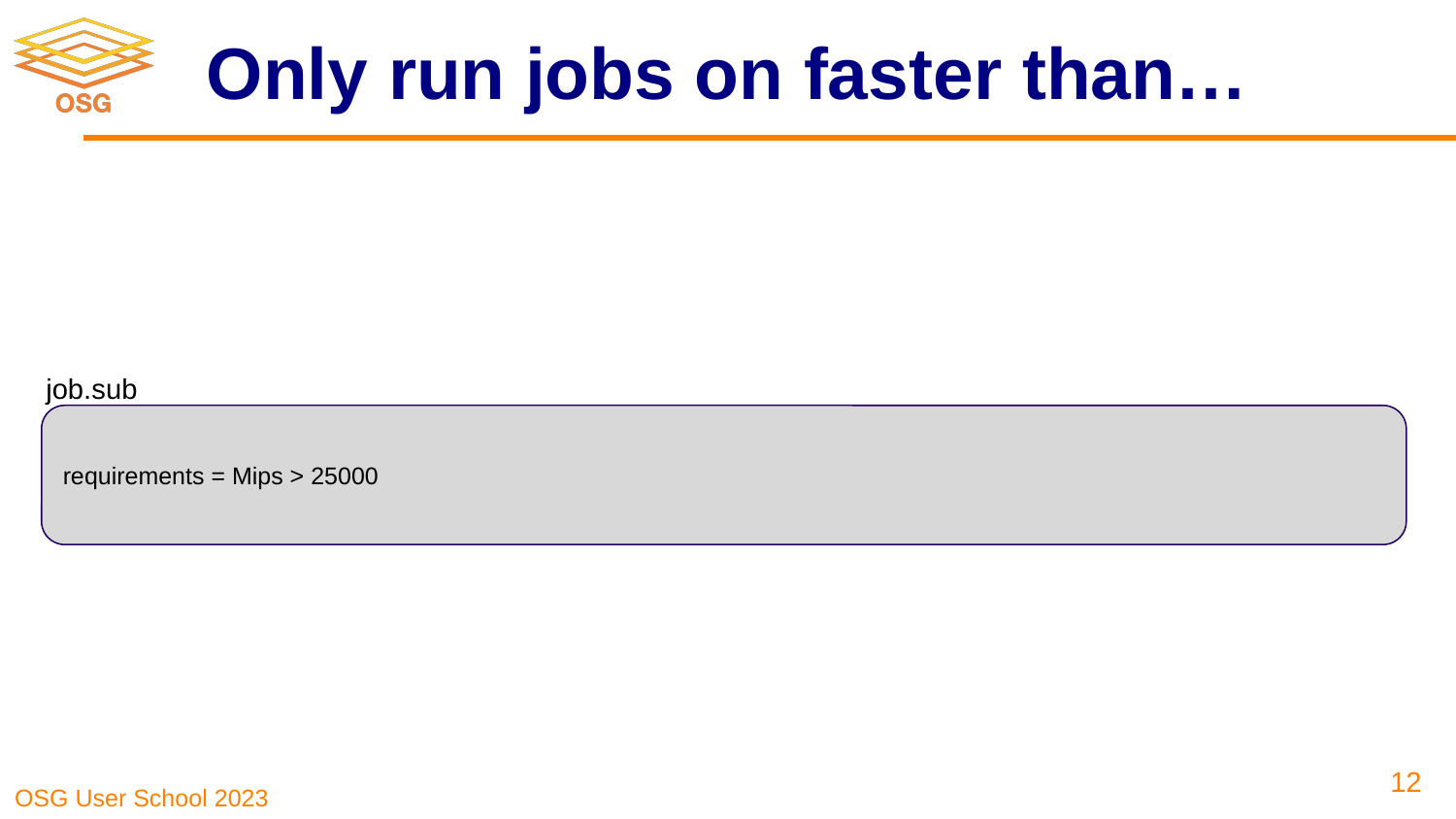

# Only run jobs on faster than…
job.sub
requirements = Mips > 25000
12